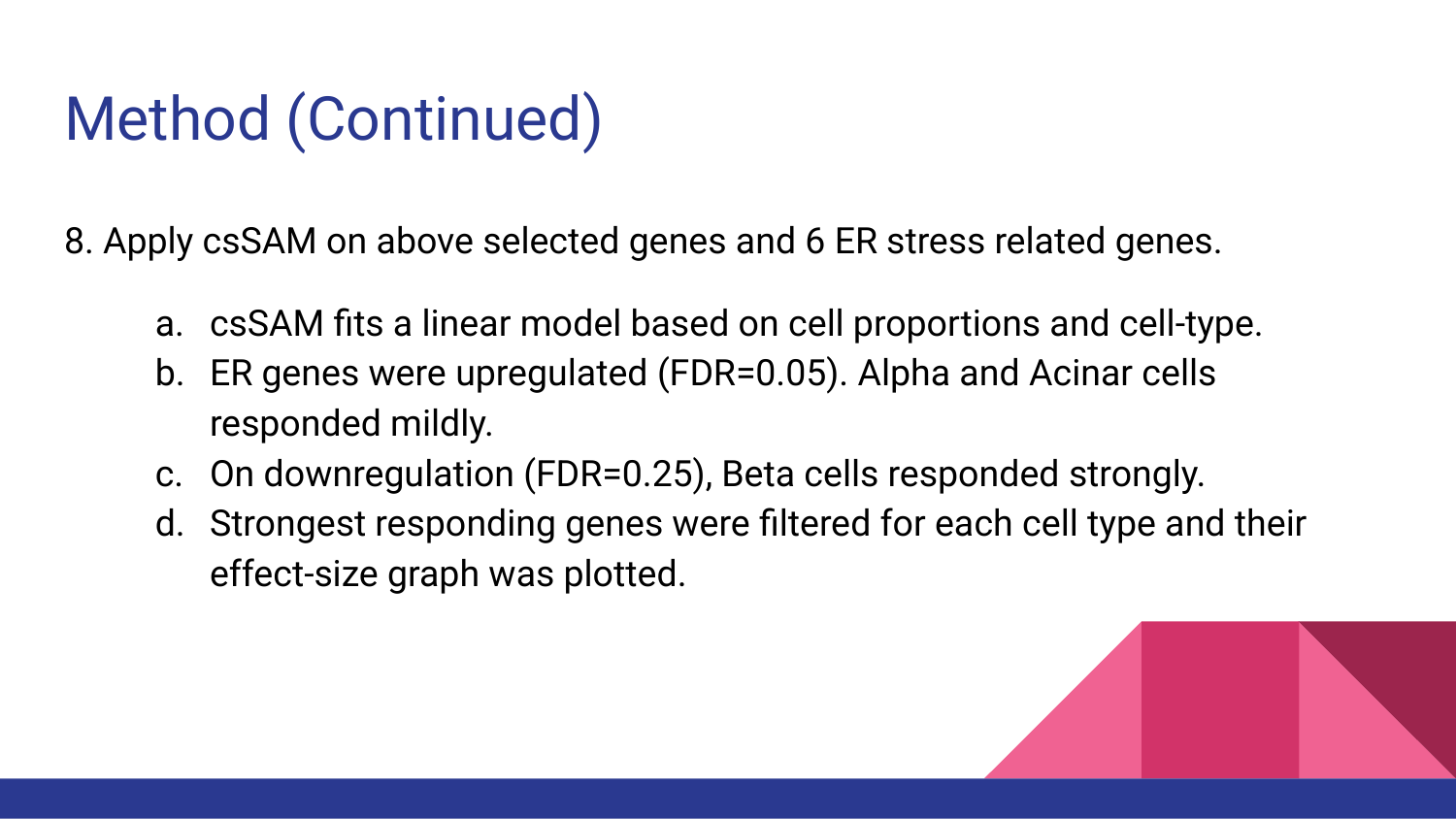

# Method (Continued)
8. Apply csSAM on above selected genes and 6 ER stress related genes.
csSAM fits a linear model based on cell proportions and cell-type.
ER genes were upregulated (FDR=0.05). Alpha and Acinar cells responded mildly.
On downregulation (FDR=0.25), Beta cells responded strongly.
Strongest responding genes were filtered for each cell type and their effect-size graph was plotted.